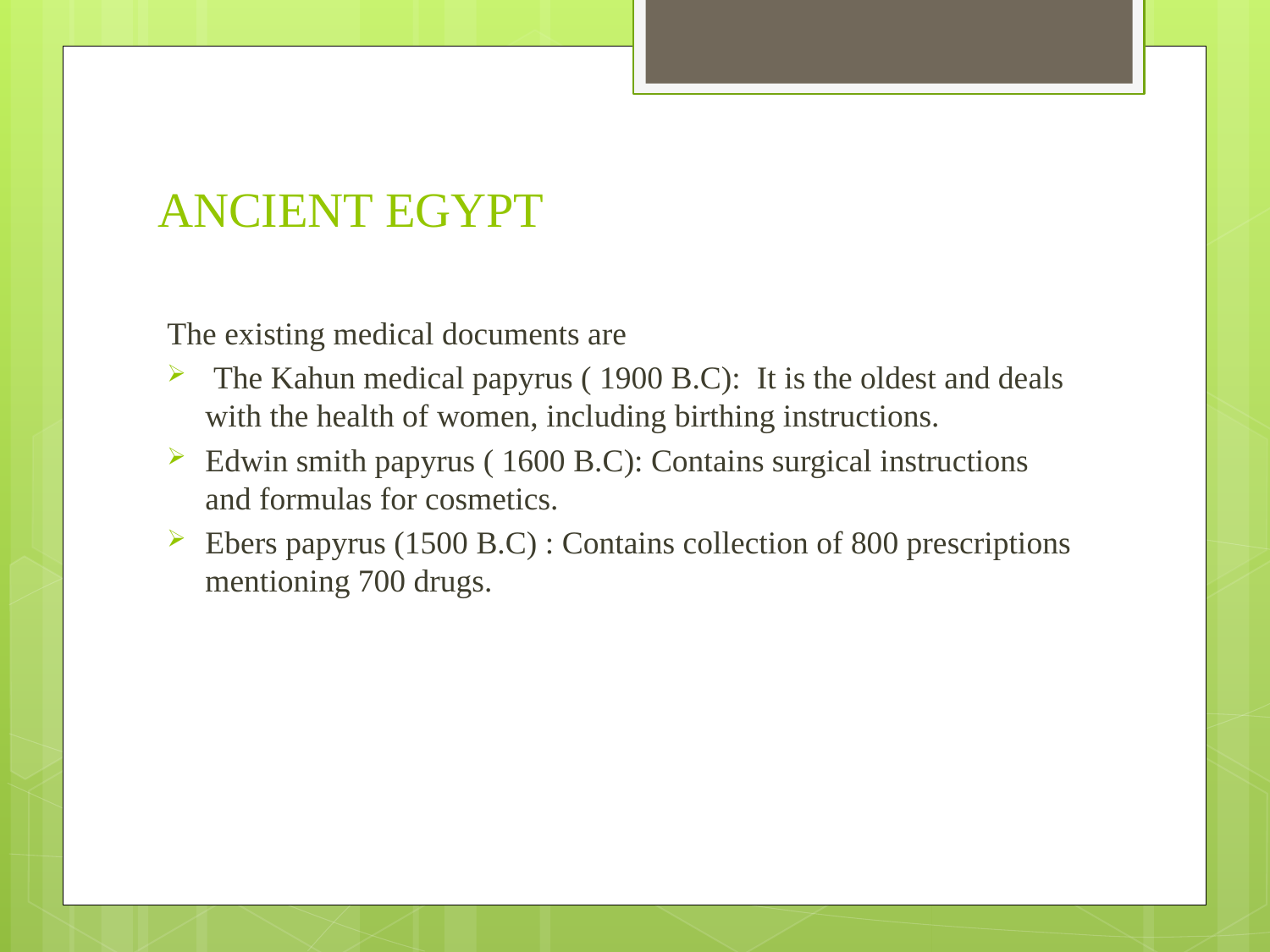

# ANCIENT EGYPT
The existing medical documents are
 The Kahun medical papyrus ( 1900 B.C):  It is the oldest and deals with the health of women, including birthing instructions.
Edwin smith papyrus ( 1600 B.C): Contains surgical instructions and formulas for cosmetics.
Ebers papyrus (1500 B.C) : Contains collection of 800 prescriptions mentioning 700 drugs.